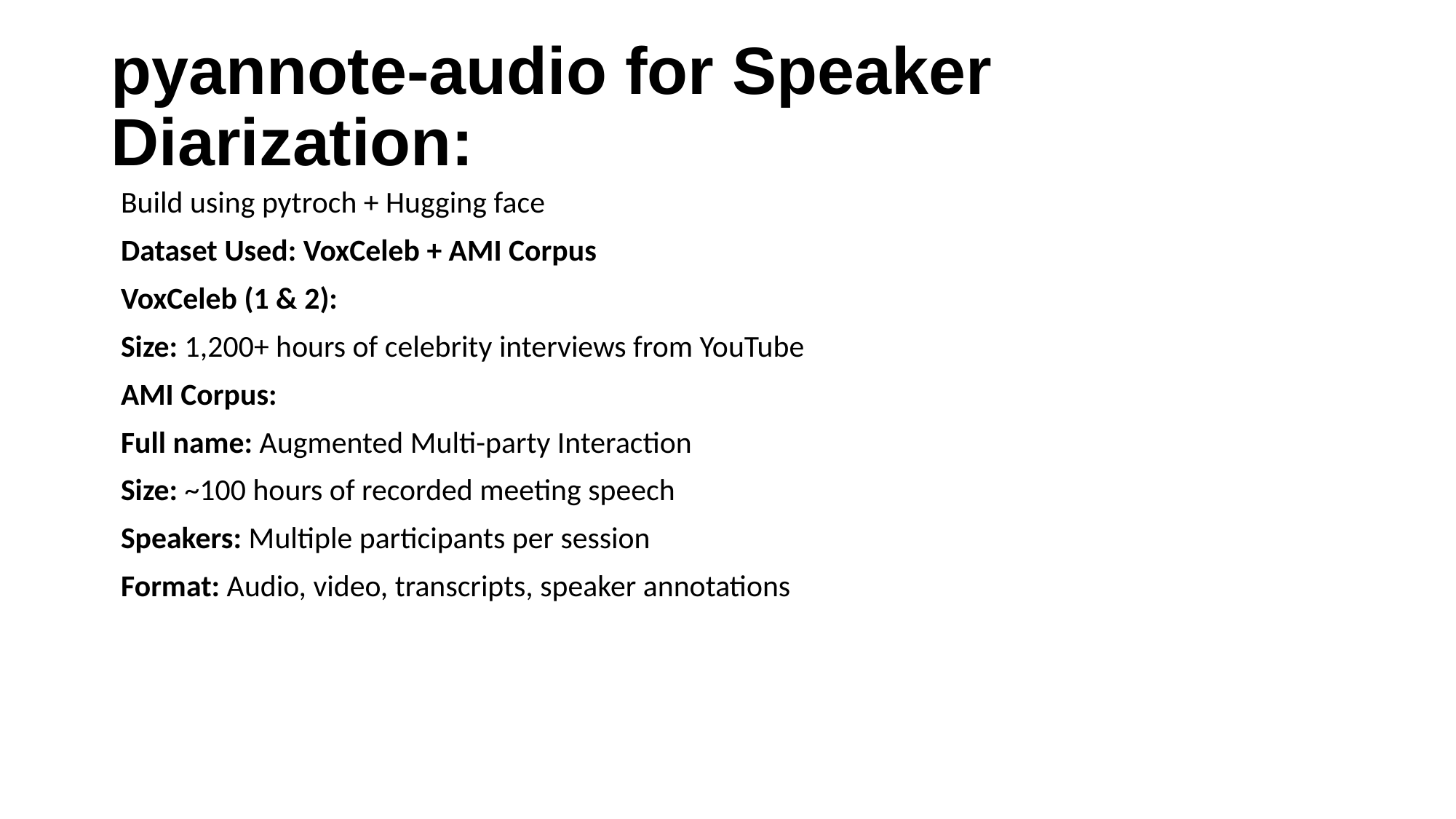

# pyannote-audio for Speaker Diarization:
Build using pytroch + Hugging face
Dataset Used: VoxCeleb + AMI Corpus
VoxCeleb (1 & 2):
Size: 1,200+ hours of celebrity interviews from YouTube
AMI Corpus:
Full name: Augmented Multi-party Interaction
Size: ~100 hours of recorded meeting speech
Speakers: Multiple participants per session
Format: Audio, video, transcripts, speaker annotations